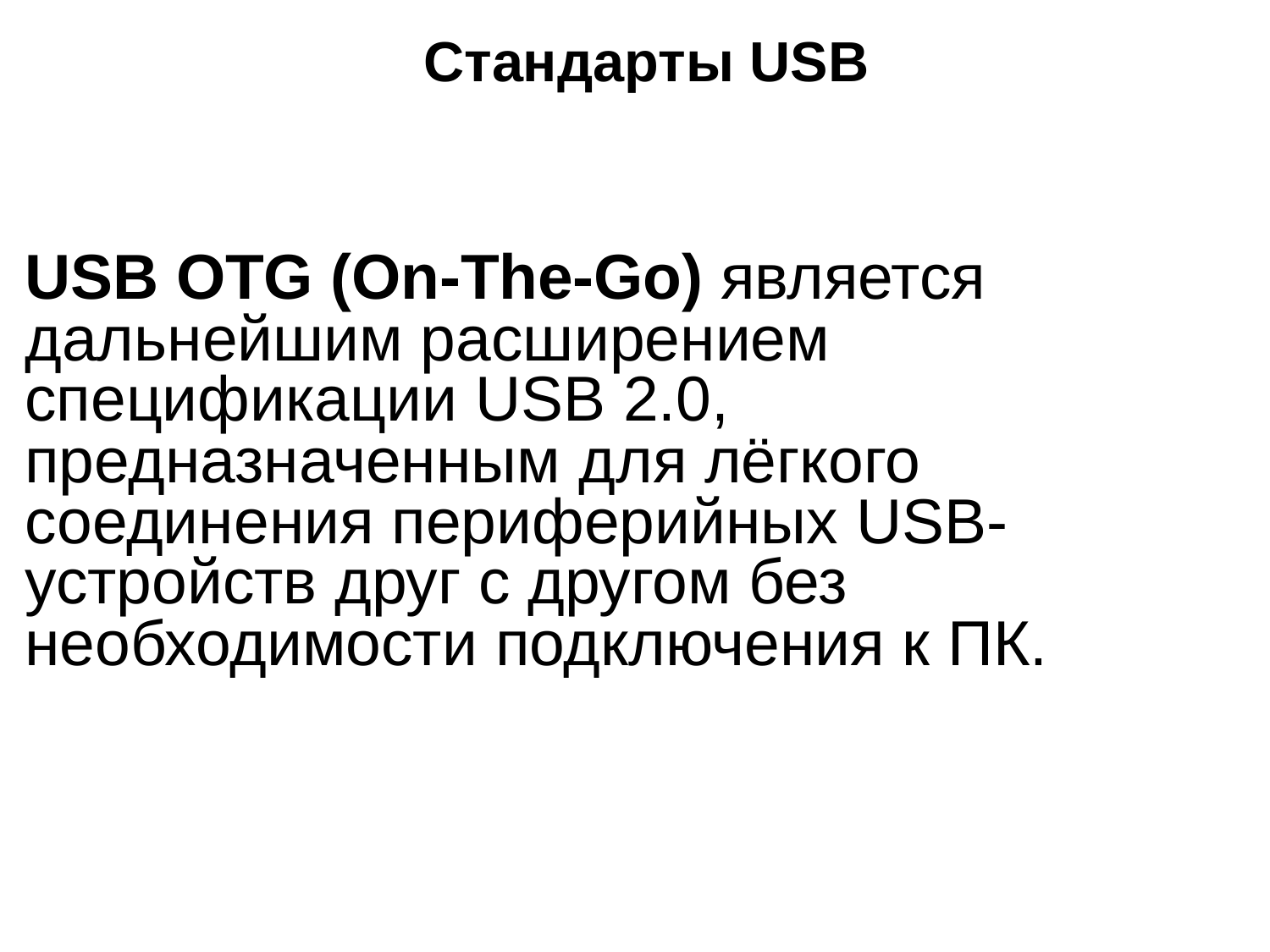

# Стандарты USB
USB OTG (On-The-Go) является  дальнейшим расширением  спецификации USB 2.0,  предназначенным для лёгкого  соединения периферийных USB-  устройств друг с другом без  необходимости подключения к ПК.